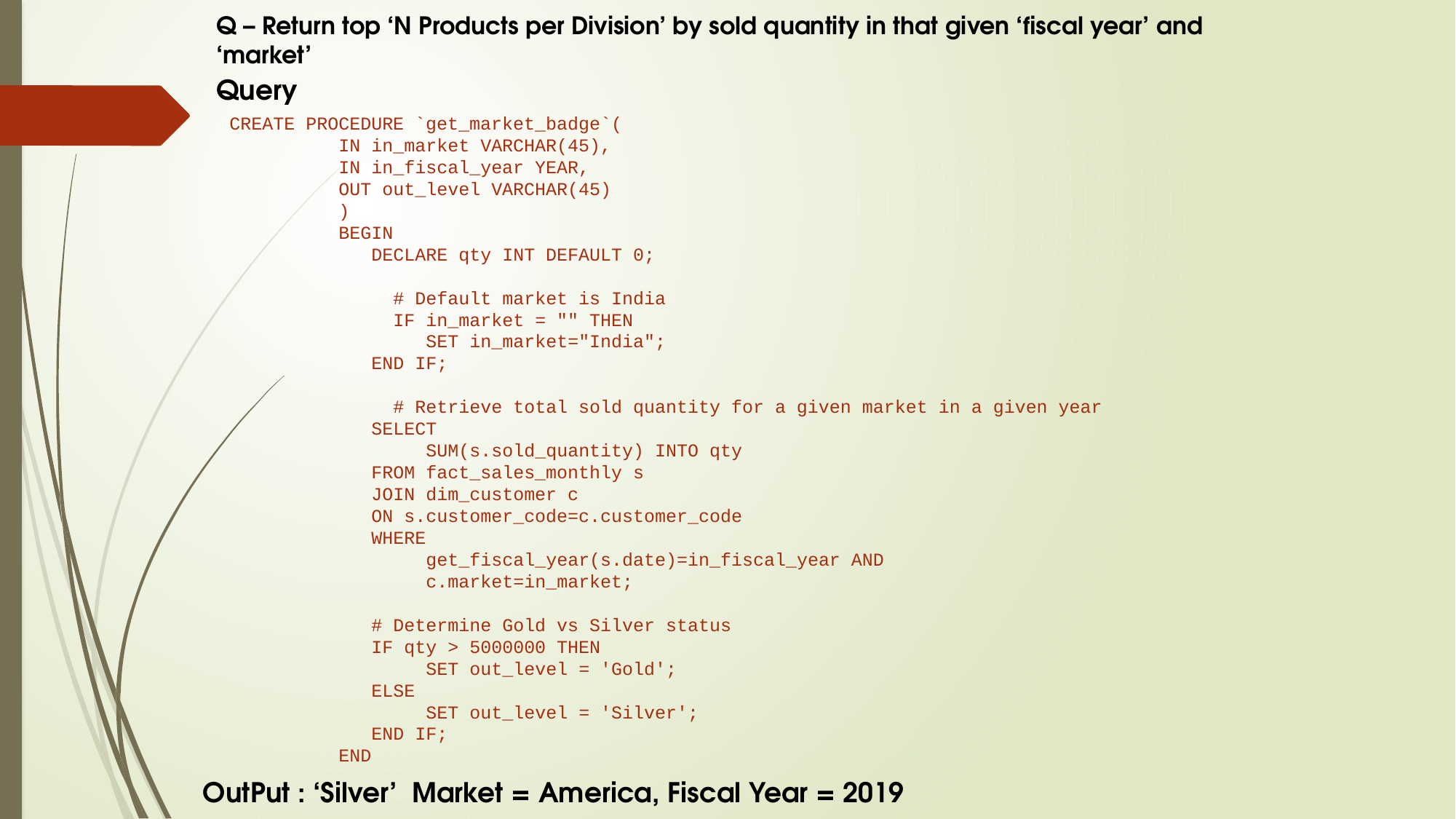

Q – Return top ‘N Products per Division’ by sold quantity in that given ‘fiscal year’ and ‘market’

Query
CREATE PROCEDURE `get_market_badge`(
        	IN in_market VARCHAR(45),
        	IN in_fiscal_year YEAR,
        	OUT out_level VARCHAR(45)
	)
	BEGIN
             DECLARE qty INT DEFAULT 0;

    	     # Default market is India
    	     IF in_market = "" THEN
                  SET in_market="India";
             END IF;

    	     # Retrieve total sold quantity for a given market in a given year
             SELECT
                  SUM(s.sold_quantity) INTO qty
             FROM fact_sales_monthly s
             JOIN dim_customer c
             ON s.customer_code=c.customer_code
             WHERE
                  get_fiscal_year(s.date)=in_fiscal_year AND
                  c.market=in_market;

             # Determine Gold vs Silver status
             IF qty > 5000000 THEN
                  SET out_level = 'Gold';
             ELSE
                  SET out_level = 'Silver';
             END IF;
	END
OutPut : ‘Silver’  Market = America, Fiscal Year = 2019